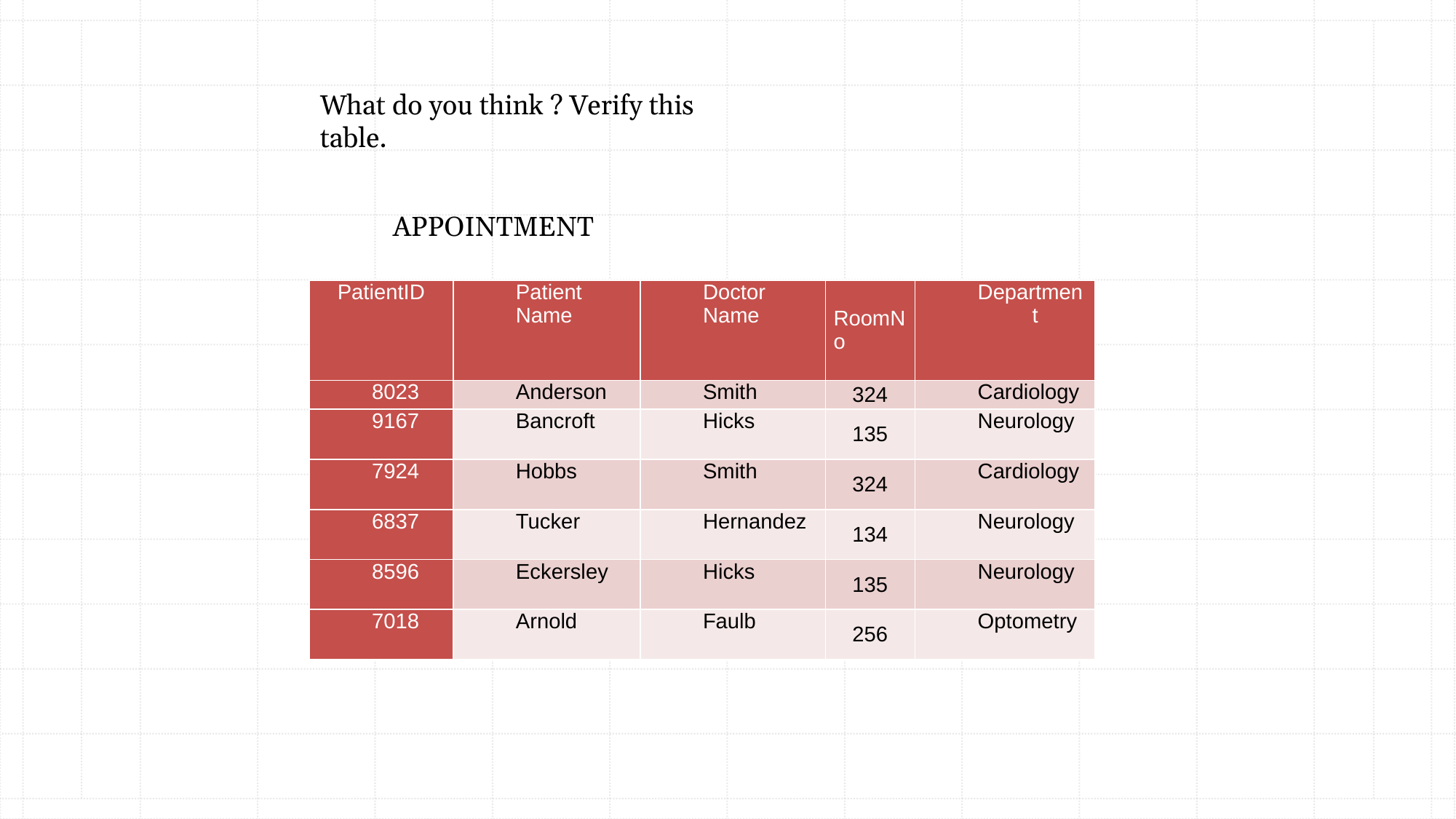

What do you think ? Verify this table.
APPOINTMENT

| PatientID | Patient Name | Doctor Name | RoomNo | Department |
| --- | --- | --- | --- | --- |
| 8023 | Anderson | Smith | 324 | Cardiology |
| 9167 | Bancroft | Hicks | 135 | Neurology |
| 7924 | Hobbs | Smith | 324 | Cardiology |
| 6837 | Tucker | Hernandez | 134 | Neurology |
| 8596 | Eckersley | Hicks | 135 | Neurology |
| 7018 | Arnold | Faulb | 256 | Optometry |